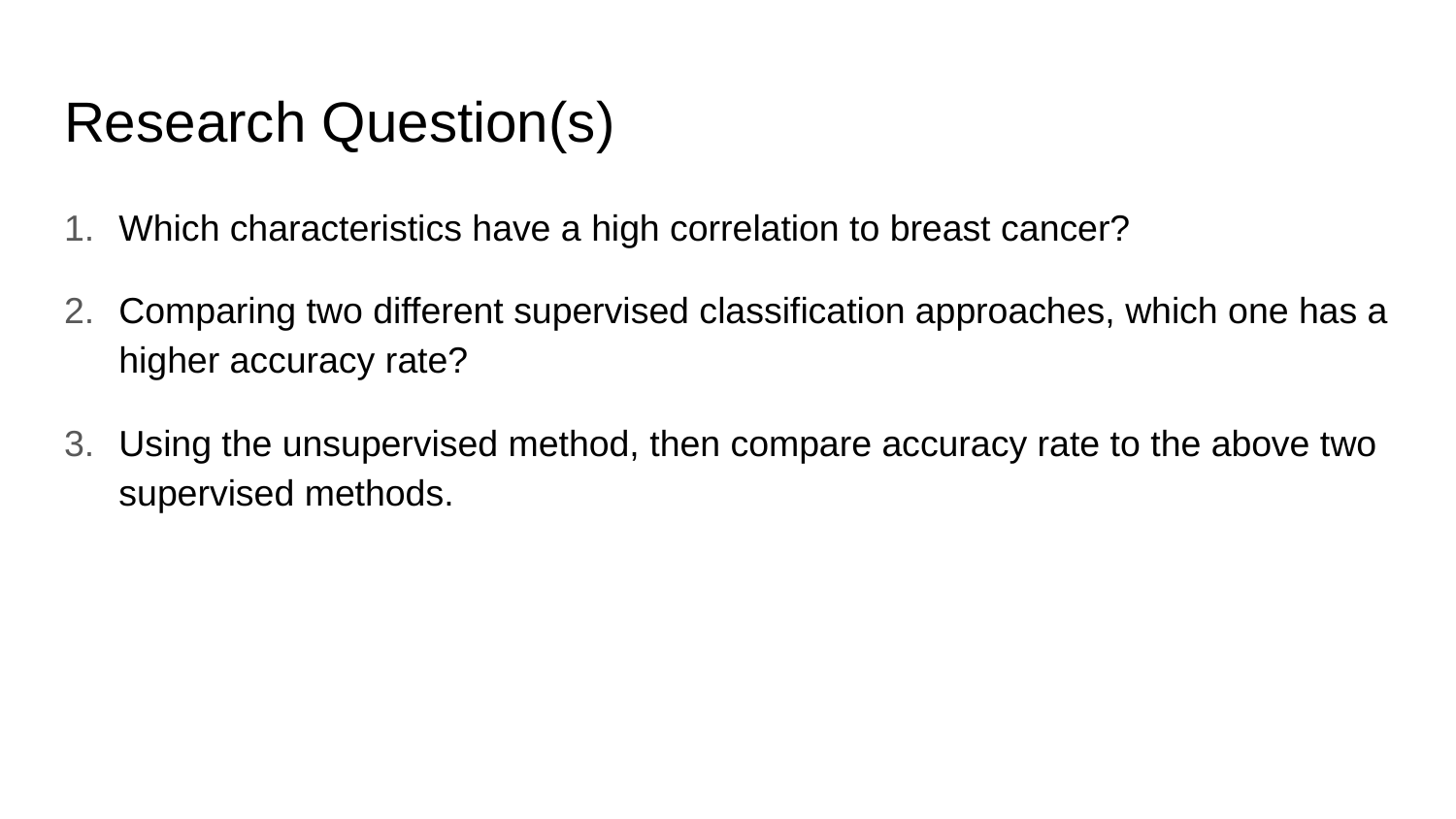

# Research Question(s)
Which characteristics have a high correlation to breast cancer?
Comparing two different supervised classification approaches, which one has a higher accuracy rate?
Using the unsupervised method, then compare accuracy rate to the above two supervised methods.